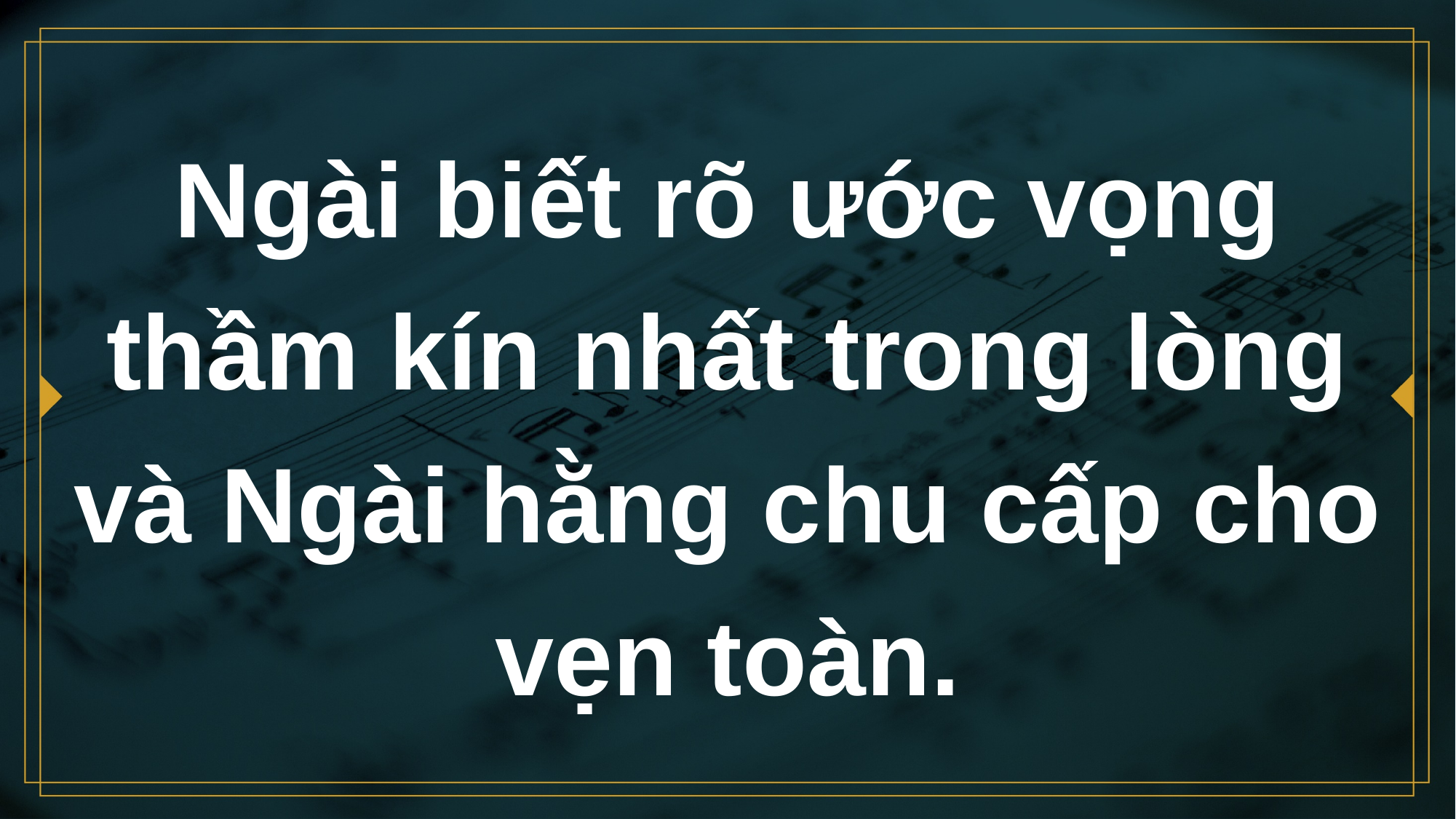

# Ngài biết rõ ước vọng thầm kín nhất trong lòng và Ngài hằng chu cấp cho vẹn toàn.